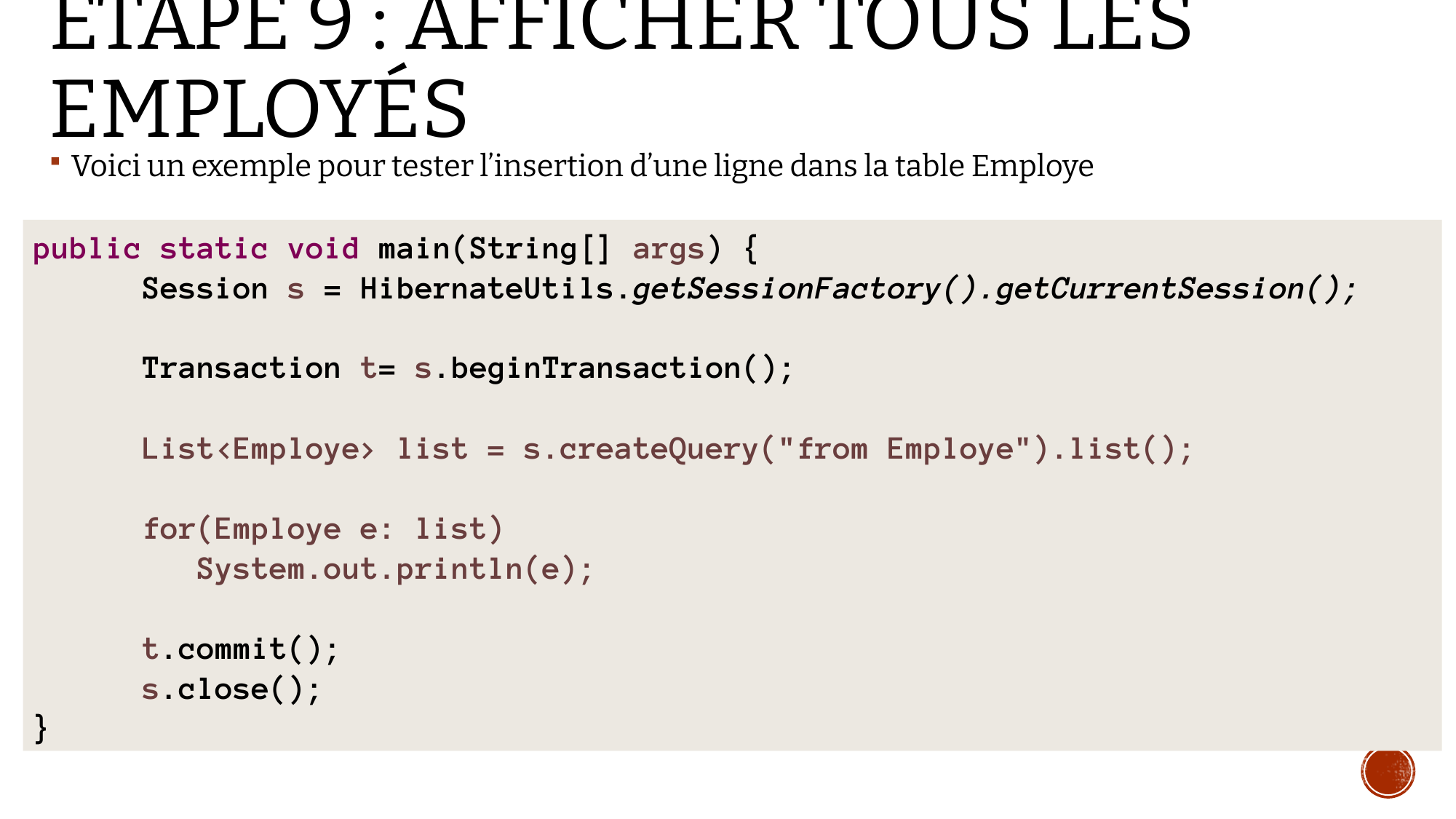

# Etape 9 : Afficher tous les employés
Voici un exemple pour tester l’insertion d’une ligne dans la table Employe
public static void main(String[] args) {
Session s = HibernateUtils.getSessionFactory().getCurrentSession();

Transaction t= s.beginTransaction();

List<Employe> list = s.createQuery("from Employe").list();

for(Employe e: list)
System.out.println(e);

t.commit();
s.close();
}